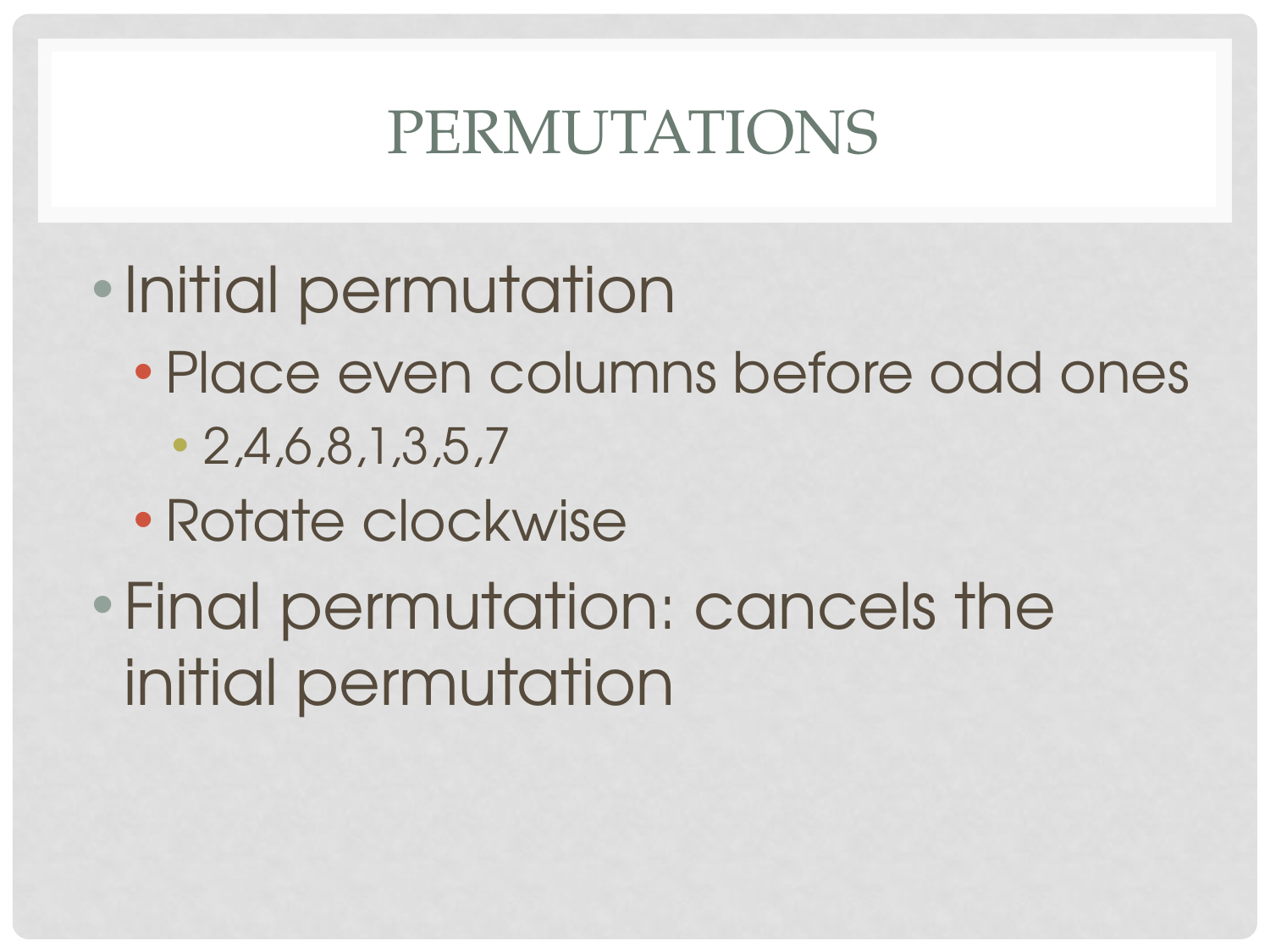

# PERMUTATIONS
Initial permutation
Place even columns before odd ones
2,4,6,8,1,3,5,7
Rotate clockwise
Final permutation: cancels the initial permutation